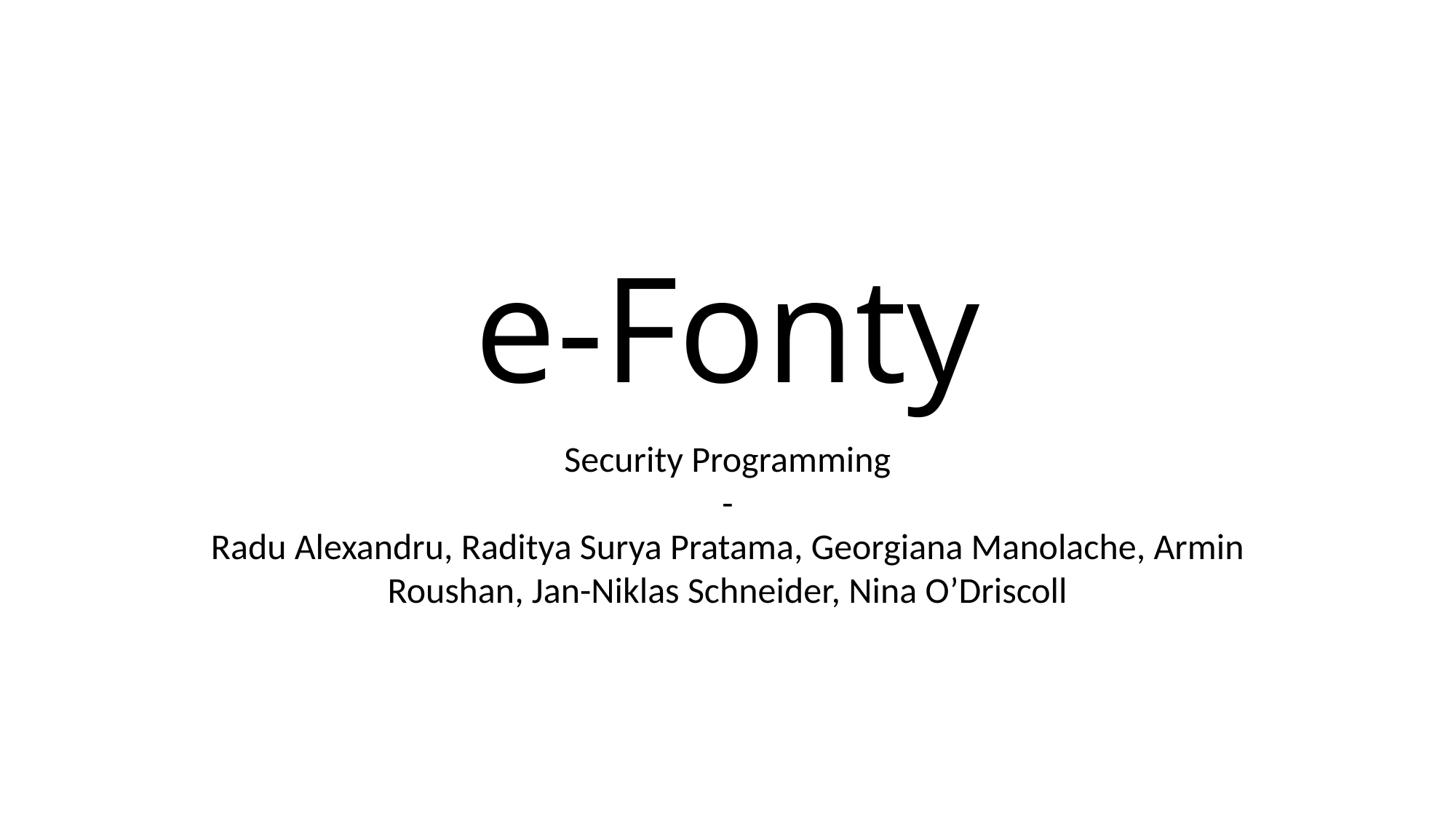

# e-Fonty
Security Programming
-
Radu Alexandru, Raditya Surya Pratama, Georgiana Manolache, Armin Roushan, Jan-Niklas Schneider, Nina O’Driscoll